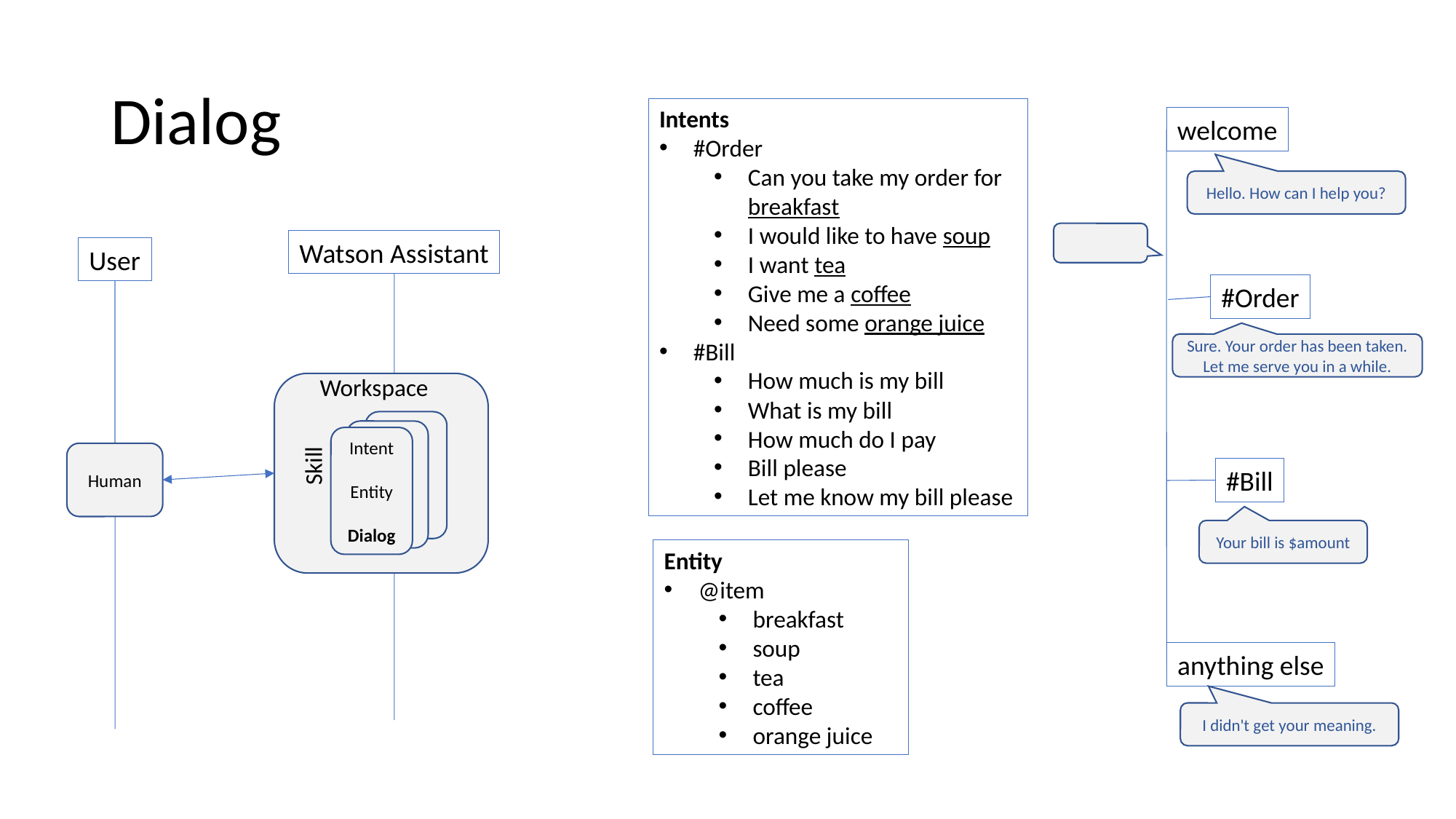

# Dialog
Intents
#Order
Can you take my order for breakfast
I would like to have soup
I want tea
Give me a coffee
Need some orange juice
#Bill
How much is my bill
What is my bill
How much do I pay
Bill please
Let me know my bill please
welcome
Hello. How can I help you?

Watson Assistant
User
#Order
Sure. Your order has been taken. Let me serve you in a while.
Workspace

Intent

Entity

Dialog
Intent

Entity

Dialog
Intent

Entity

Dialog
Skill
Human
#Bill
Your bill is $amount
Entity
@item
breakfast
soup
tea
coffee
orange juice
anything else
I didn't get your meaning.